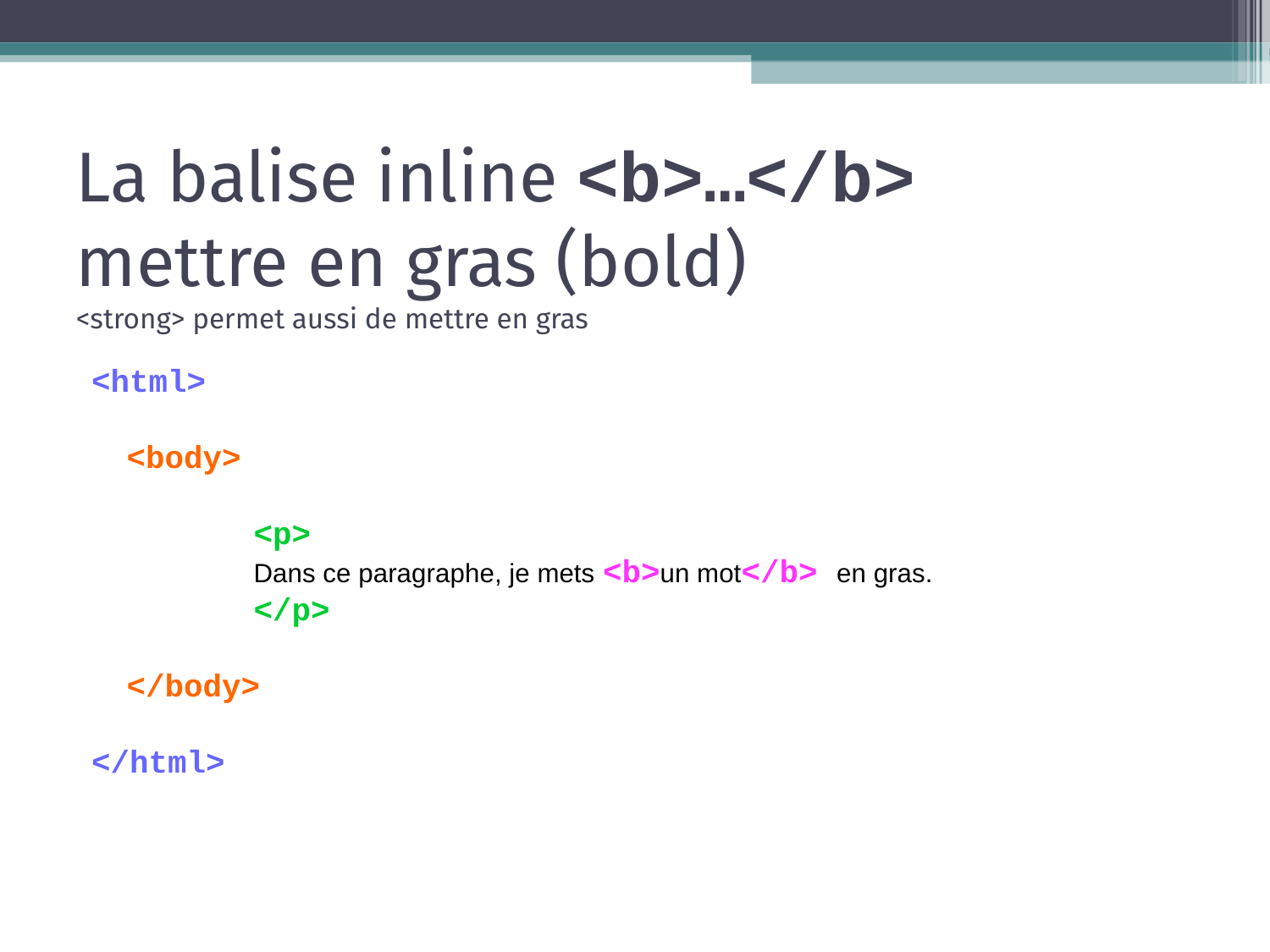

La balise inline <b>…</b>
mettre en gras (bold)
<strong> permet aussi de mettre en gras

<html>

	<body>

		<p>
		Dans ce paragraphe, je mets <b>un mot</b> en gras.
		</p>

	</body>

</html>